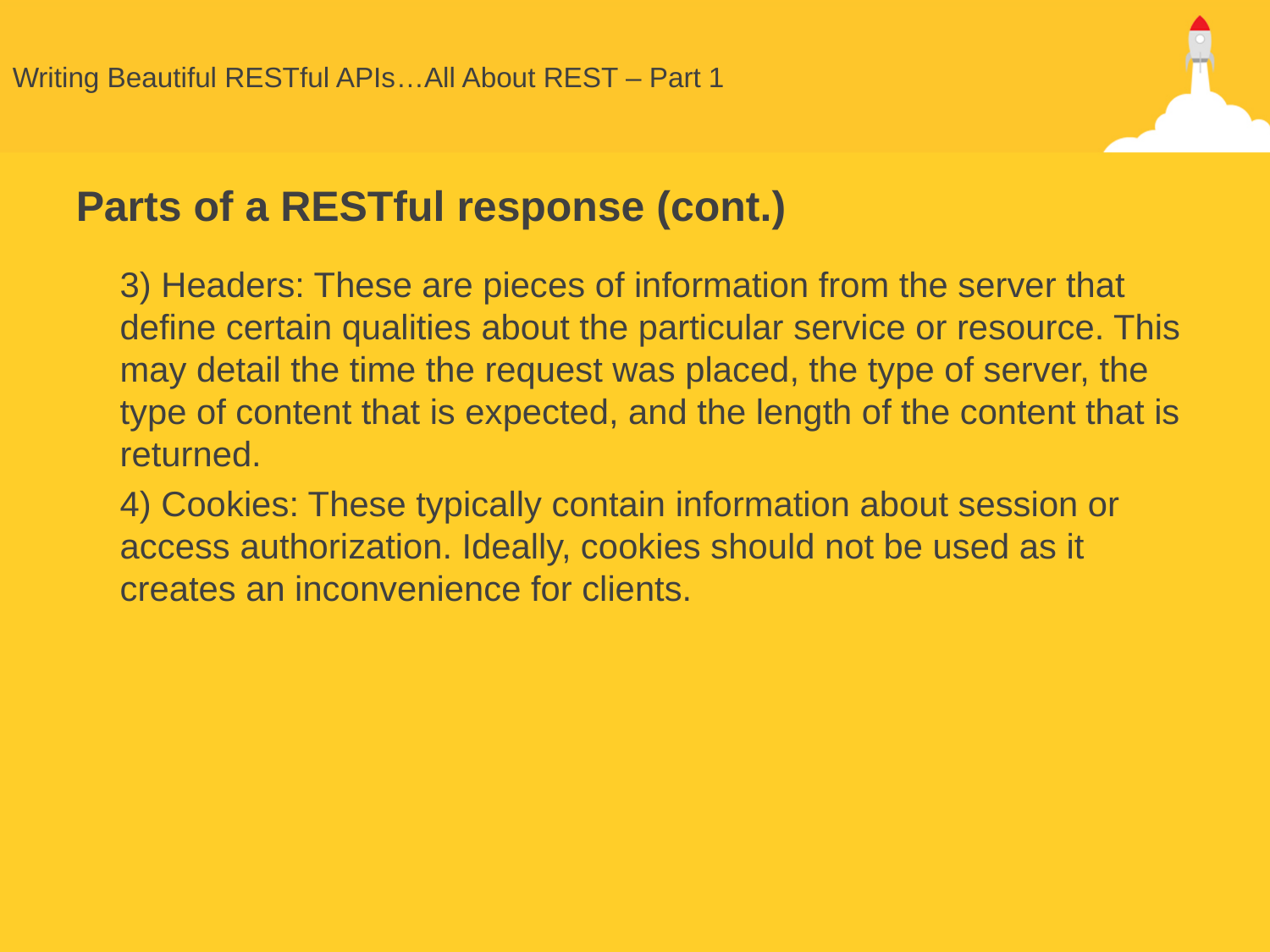

# Writing Beautiful RESTful APIs…All About REST – Part 1
Parts of a RESTful response (cont.)
3) Headers: These are pieces of information from the server that define certain qualities about the particular service or resource. This may detail the time the request was placed, the type of server, the type of content that is expected, and the length of the content that is returned.
4) Cookies: These typically contain information about session or access authorization. Ideally, cookies should not be used as it creates an inconvenience for clients.